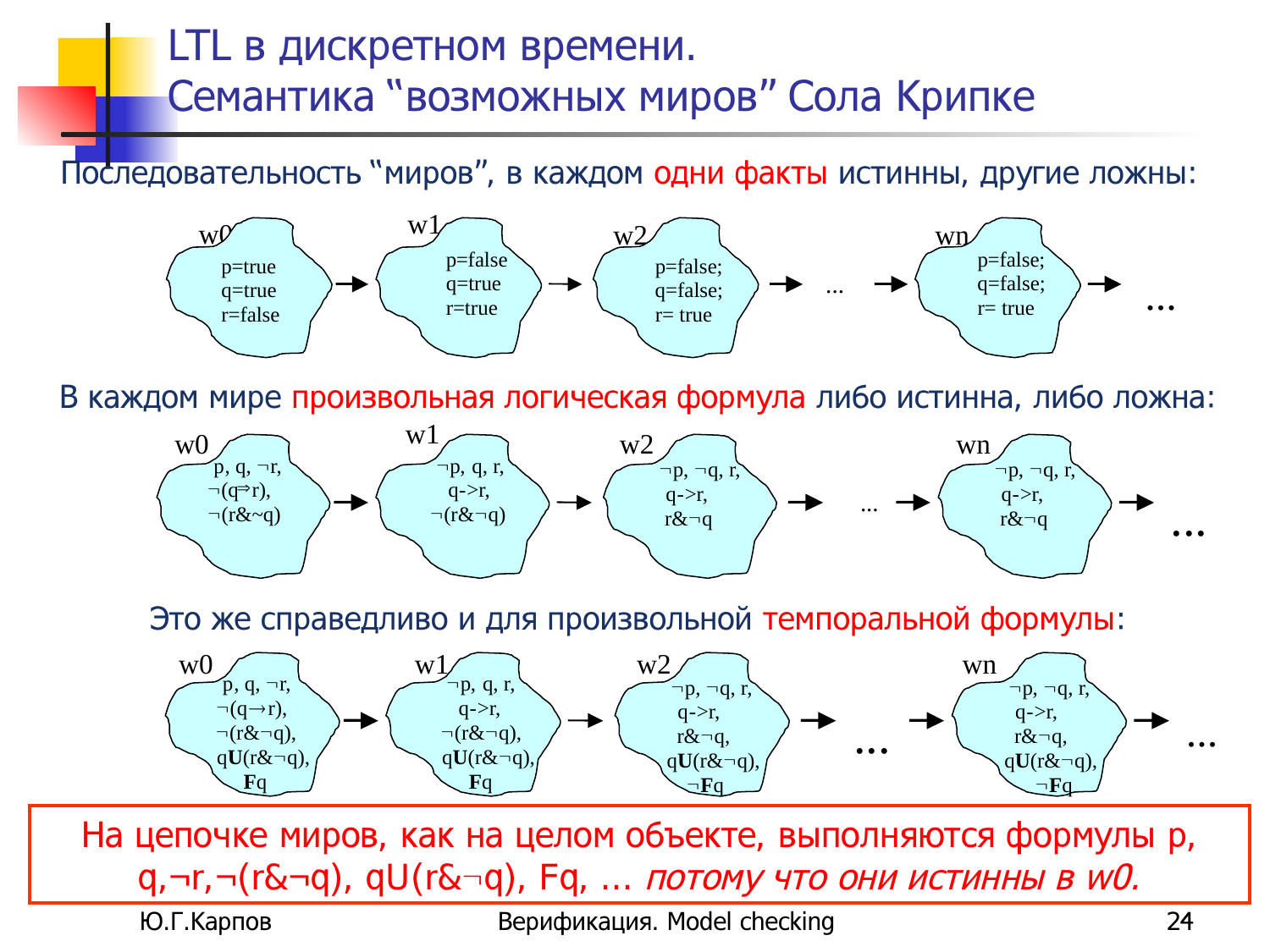

# LTL в дискретном времени. Семантика “возможных миров” Сола Крипке
Последовательность “миров”, в каждом одни факты истинны, другие ложны:
w1

р
=false

 q=true

 r=true

w0

р
=true

 q=true

 r=false

w2

р
=false;

 q=false;

 r= true

wn

р
=false;

...
...

 q=false;

 r= true

В каждом мире произвольная логическая формула либо истинна, либо ложна:

w1

w0
w2
wn

 p
,
q, ¬r,

 ¬p
,
q, r,

 ¬p
,
¬q, r,

 ¬p
,
¬q, r,

¬(q
 ⇒
r),

   q
-
>r,

  q
-
>r,

  q
-
>r,

...

...

¬(r&~q)

¬(r&¬q)

  r&¬q

  r&¬q

Это же справедливо и для произвольной темпоральной формулы:

w0
w1
w2
wn

 p
,
q, ¬r,

 ¬p
,
q, r,

 ¬p
,
¬q, r,

 ¬p
,
¬q, r,

r),
¬(q
→

   q
-
>r,

  q
-
>r,

  q
-
>r,

...

...

¬(r&¬q),

¬(r&¬q),

  r&¬q,

  r&¬q,

qU(r&¬q),

qU(r&¬q),

qU(r&¬q),

qU(r&¬q),

   Fq

     Fq

    ¬Fq

      ¬Fq

На цепочке миров, как на целом объекте, выполняются формулы p, q,¬r,¬(r&¬q), qU(r&¬q), Fq, ... потому что они истинны в w0.
Ю.Г.Карпов
Верификация. Model checking
24